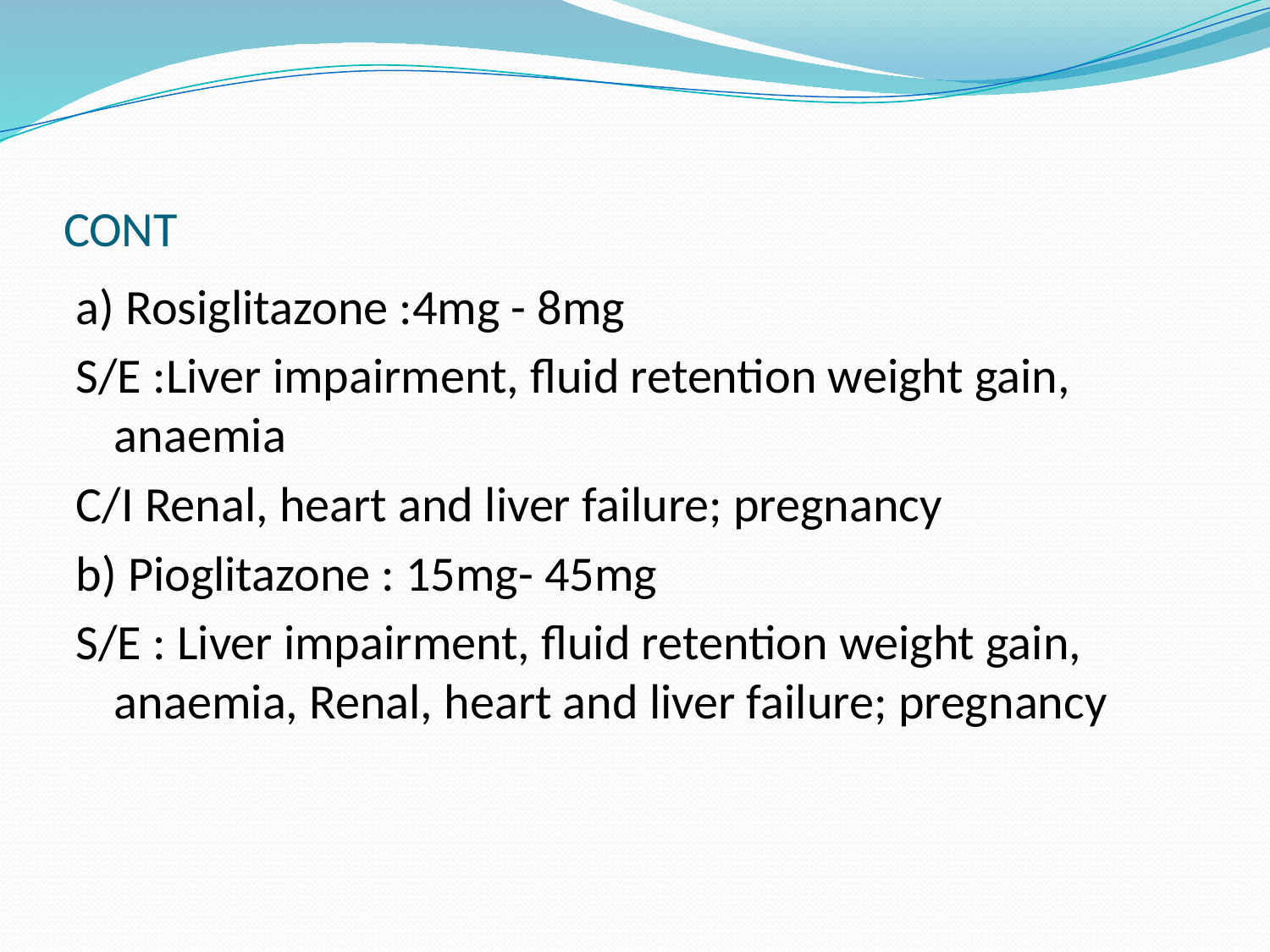

# CONT
a) Rosiglitazone :4mg - 8mg
S/E :Liver impairment, fluid retention weight gain, anaemia
C/I Renal, heart and liver failure; pregnancy
b) Pioglitazone : 15mg- 45mg
S/E : Liver impairment, fluid retention weight gain, anaemia, Renal, heart and liver failure; pregnancy